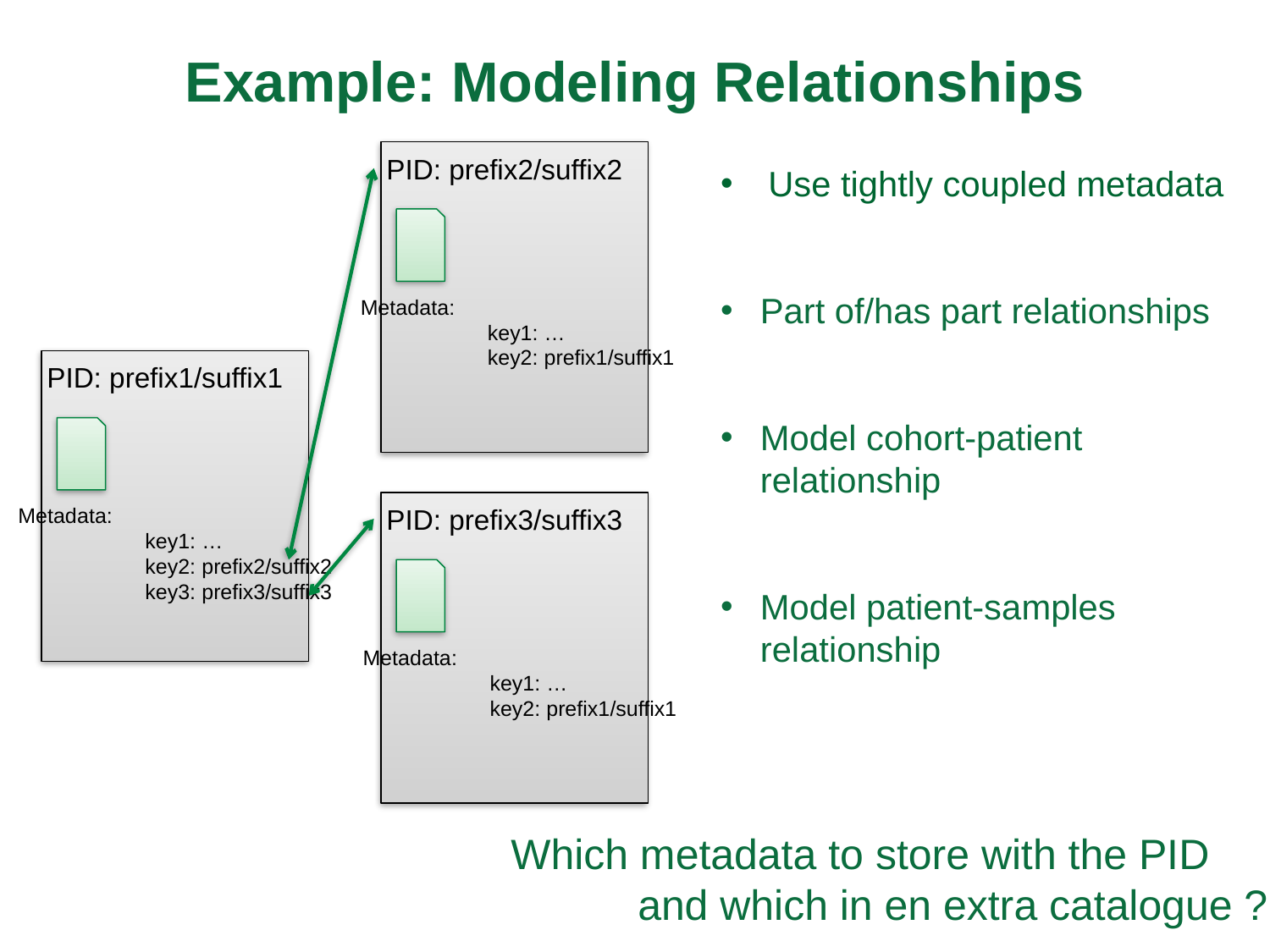

Example: Modeling Relationships

PID: prefix2/suffix2

Metadata:
	key1: …
	key2: prefix1/suffix1
Use tightly coupled metadata

Part of/has part relationships

Model cohort-patient relationship

Model patient-samples relationship

PID: prefix1/suffix1

Metadata:
	key1: …
	key2: prefix2/suffix2
	key3: prefix3/suffix3

PID: prefix3/suffix3

Metadata:
	key1: …
	key2: prefix1/suffix1
Which metadata to store with the PID
	and which in en extra catalogue ?